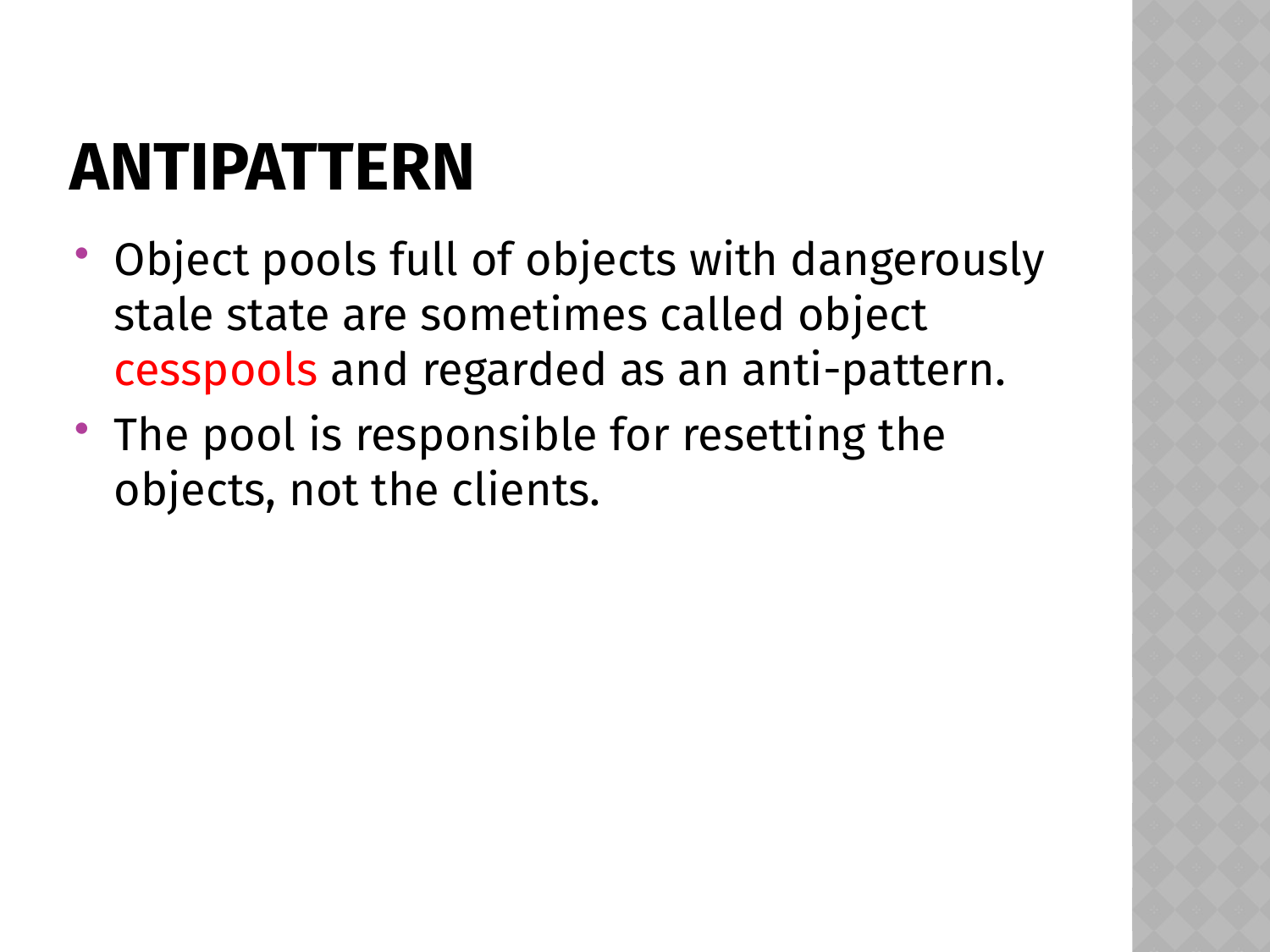

# Antipattern
Object pools full of objects with dangerously stale state are sometimes called object cesspools and regarded as an anti-pattern.
The pool is responsible for resetting the objects, not the clients.